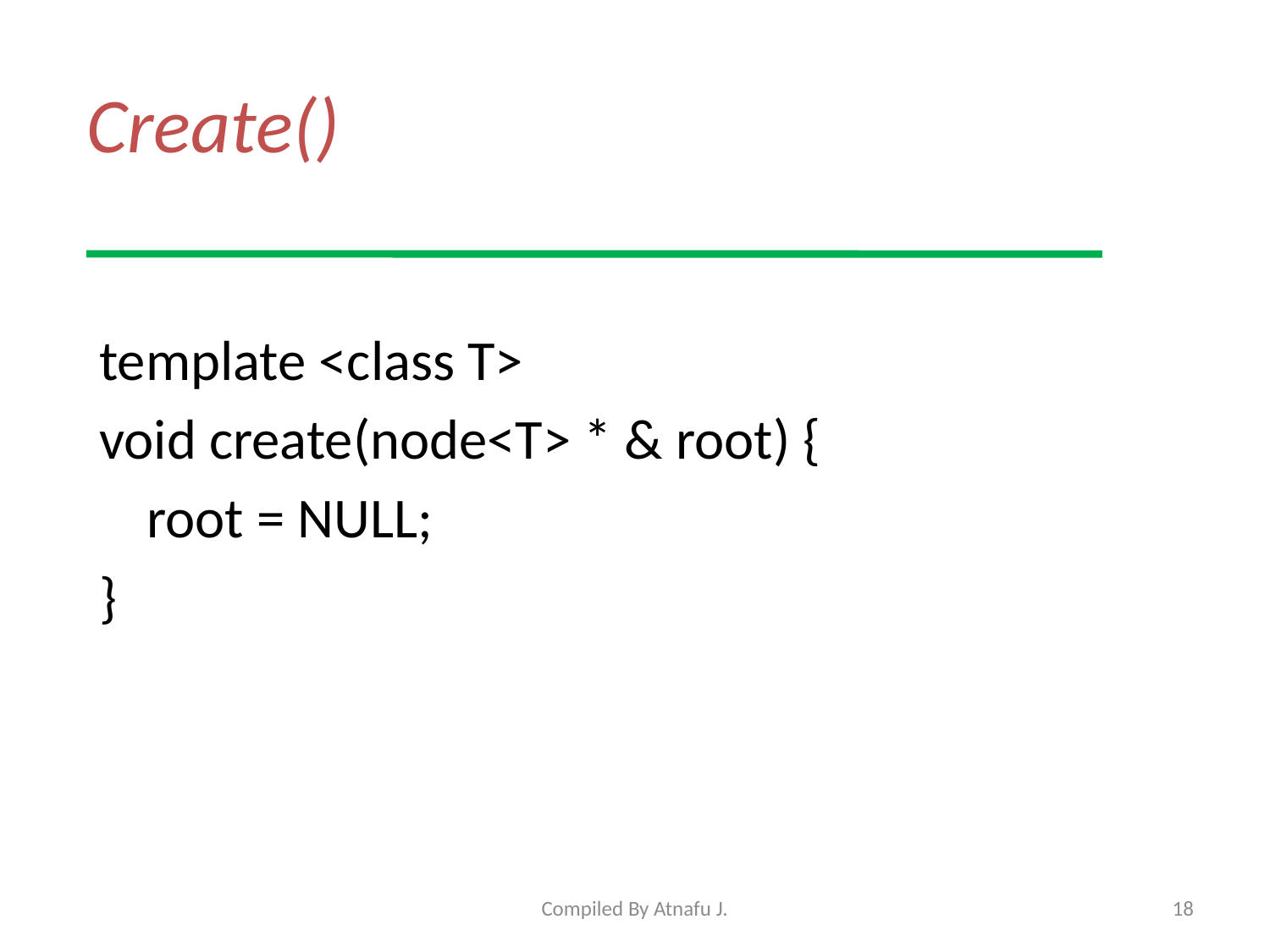

# Create()
template <class T>
void create(node<T> * & root) {
	root = NULL;
}

Compiled By Atnafu J.
18